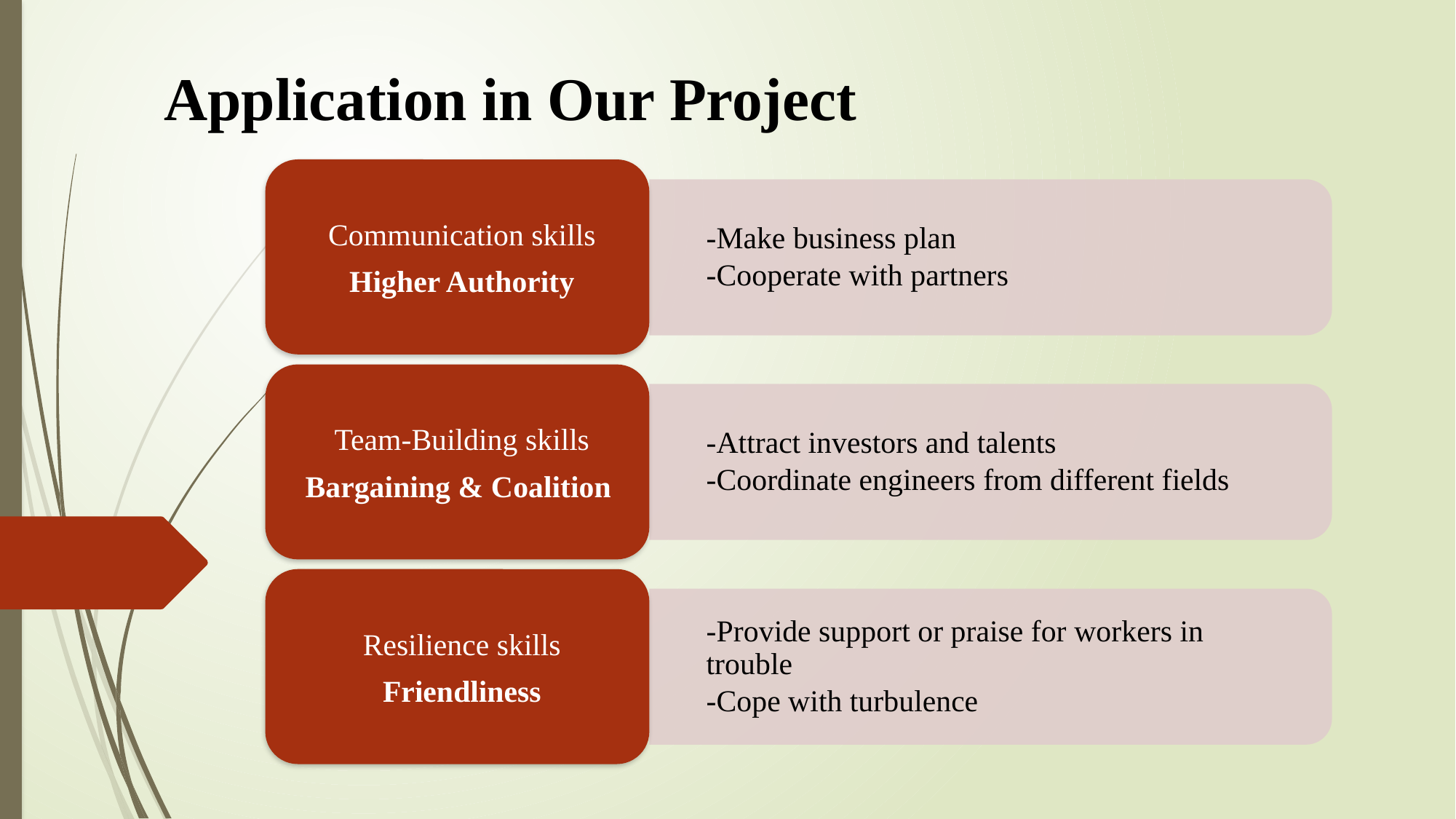

Application in Our Project
	-Make business plan
-Cooperate with partners
Communication skills
Higher Authority
	-Attract investors and talents
-Coordinate engineers from different fields
Team-Building skills
Bargaining & Coalition
	-Provide support or praise for workers in trouble
-Cope with turbulence
Resilience skills
Friendliness